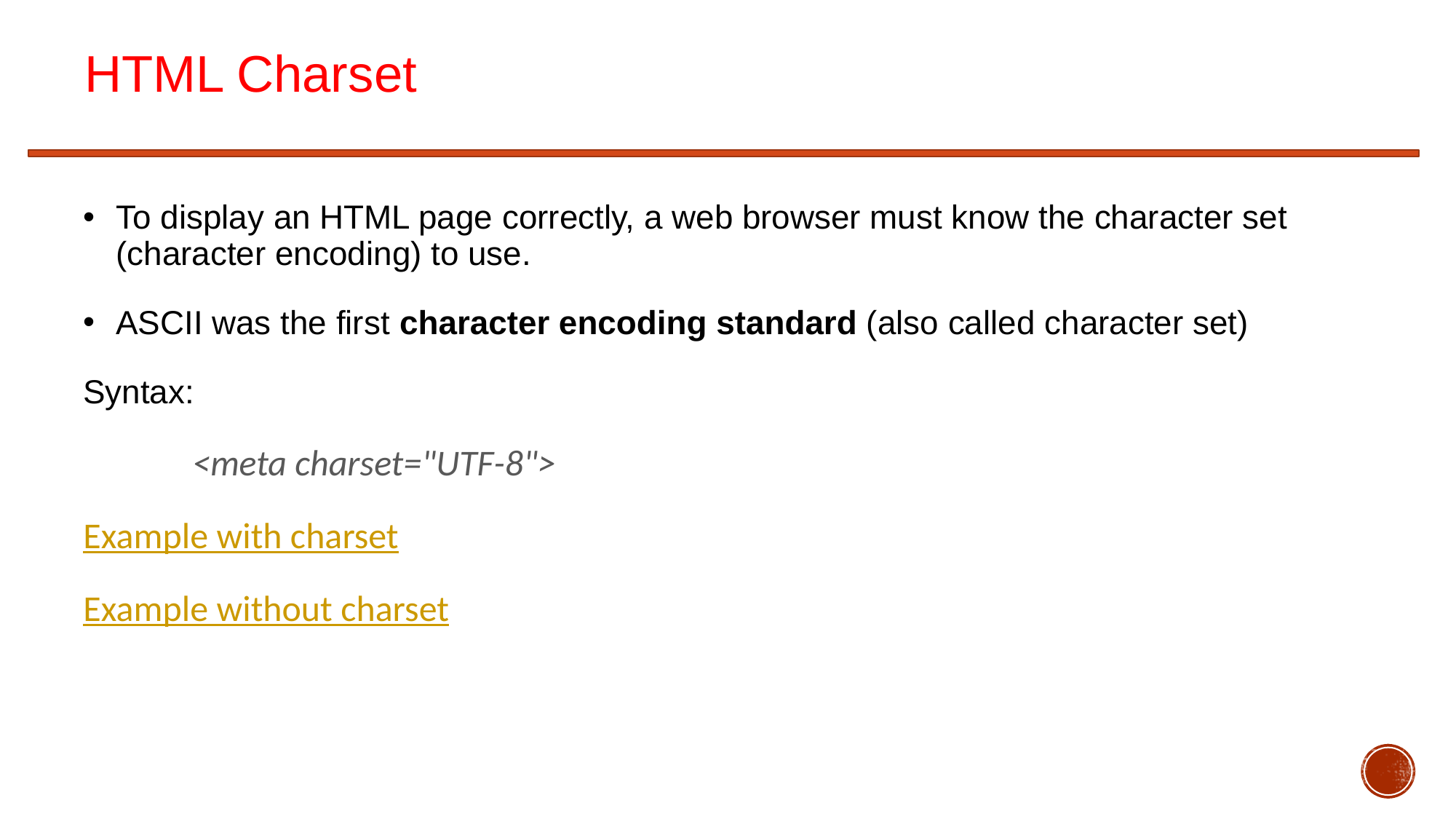

# HTML Charset

To display an HTML page correctly, a web browser must know the character set (character encoding) to use.
ASCII was the first character encoding standard (also called character set)
Syntax:
	<meta charset="UTF-8">
Example with charset
Example without charset